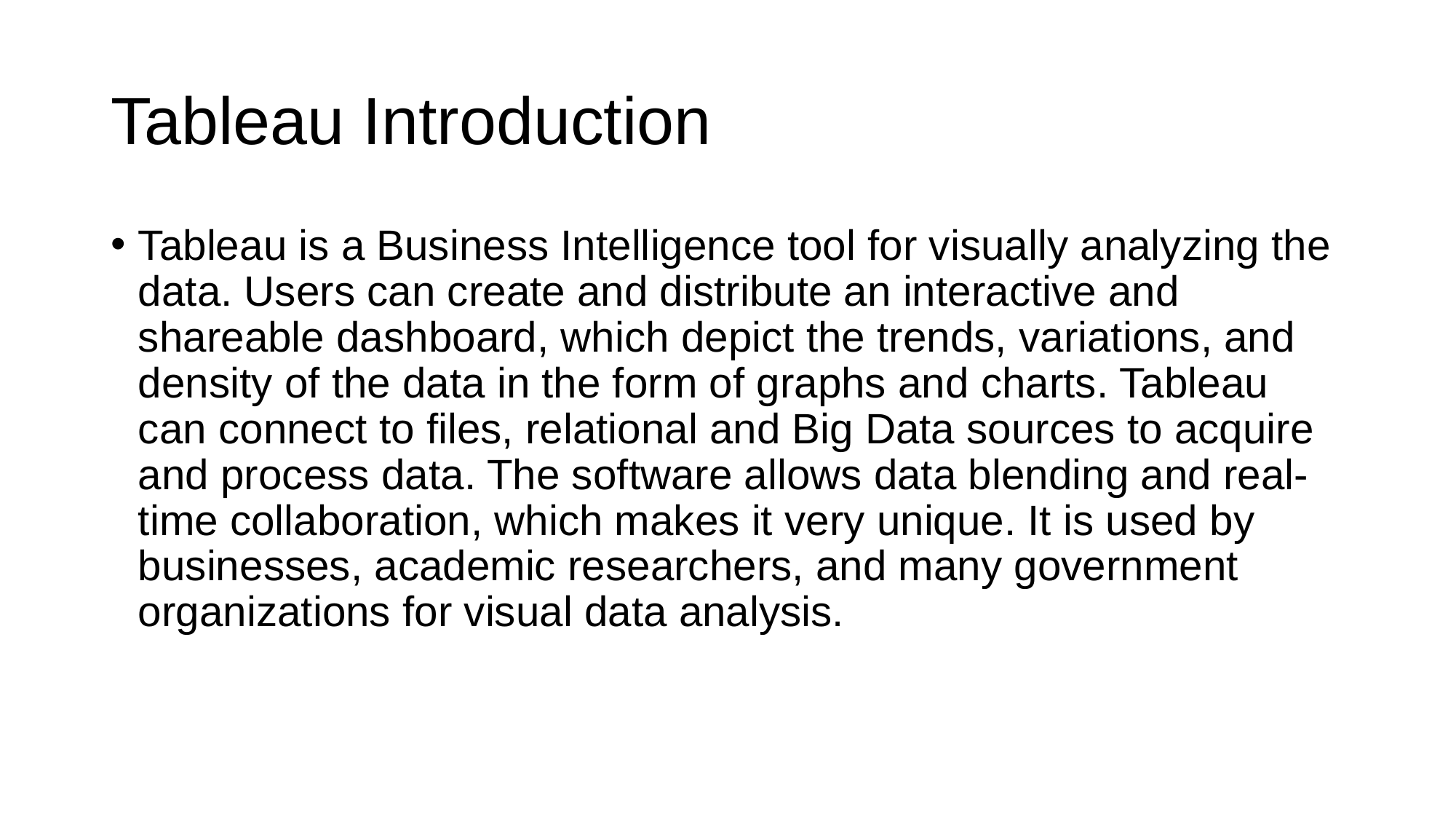

# Tableau Introduction
Tableau is a Business Intelligence tool for visually analyzing the data. Users can create and distribute an interactive and shareable dashboard, which depict the trends, variations, and density of the data in the form of graphs and charts. Tableau can connect to files, relational and Big Data sources to acquire and process data. The software allows data blending and real-time collaboration, which makes it very unique. It is used by businesses, academic researchers, and many government organizations for visual data analysis.